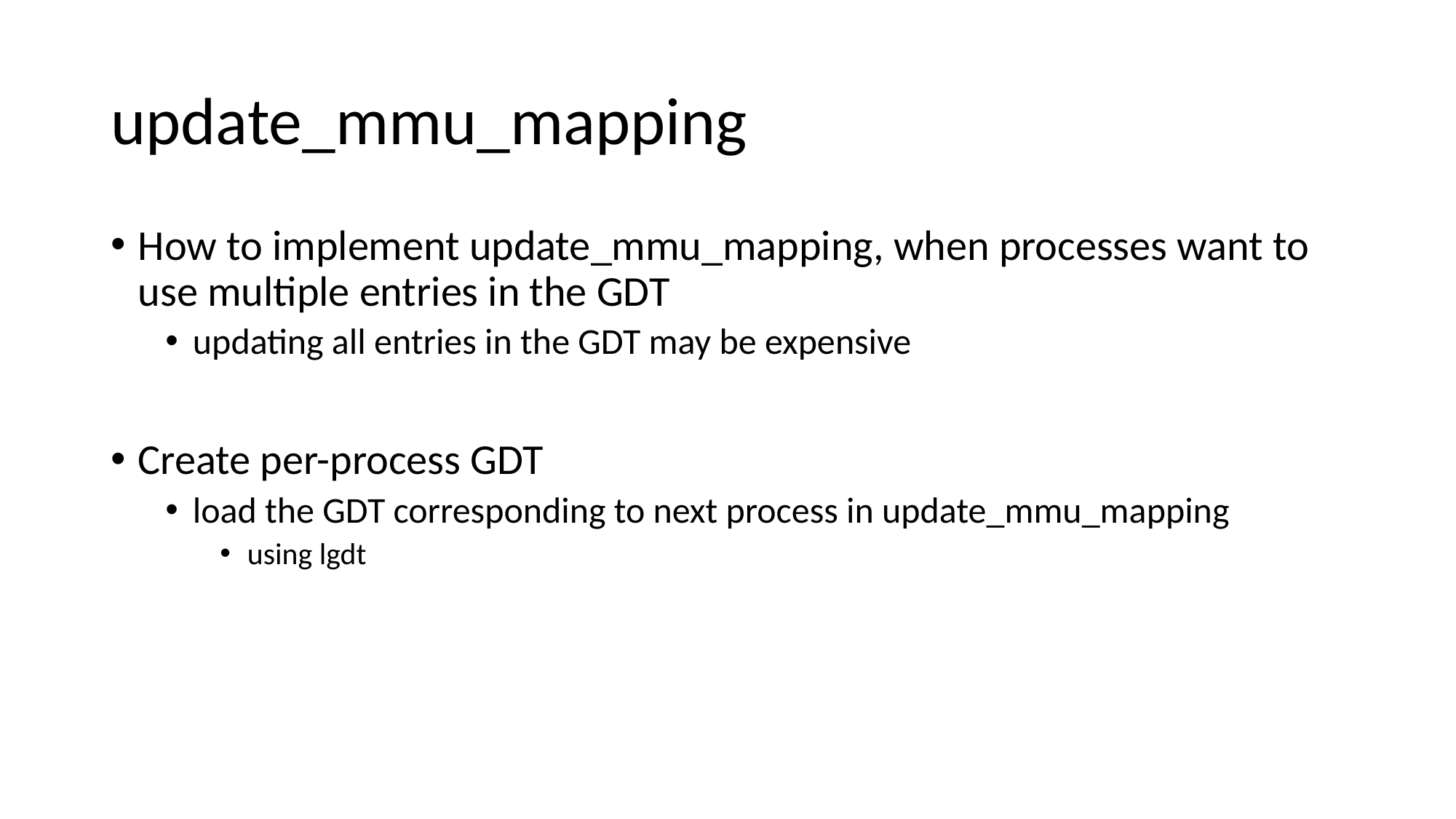

# update_mmu_mapping
How to implement update_mmu_mapping, when processes want to use multiple entries in the GDT
updating all entries in the GDT may be expensive

Create per-process GDT
load the GDT corresponding to next process in update_mmu_mapping
using lgdt